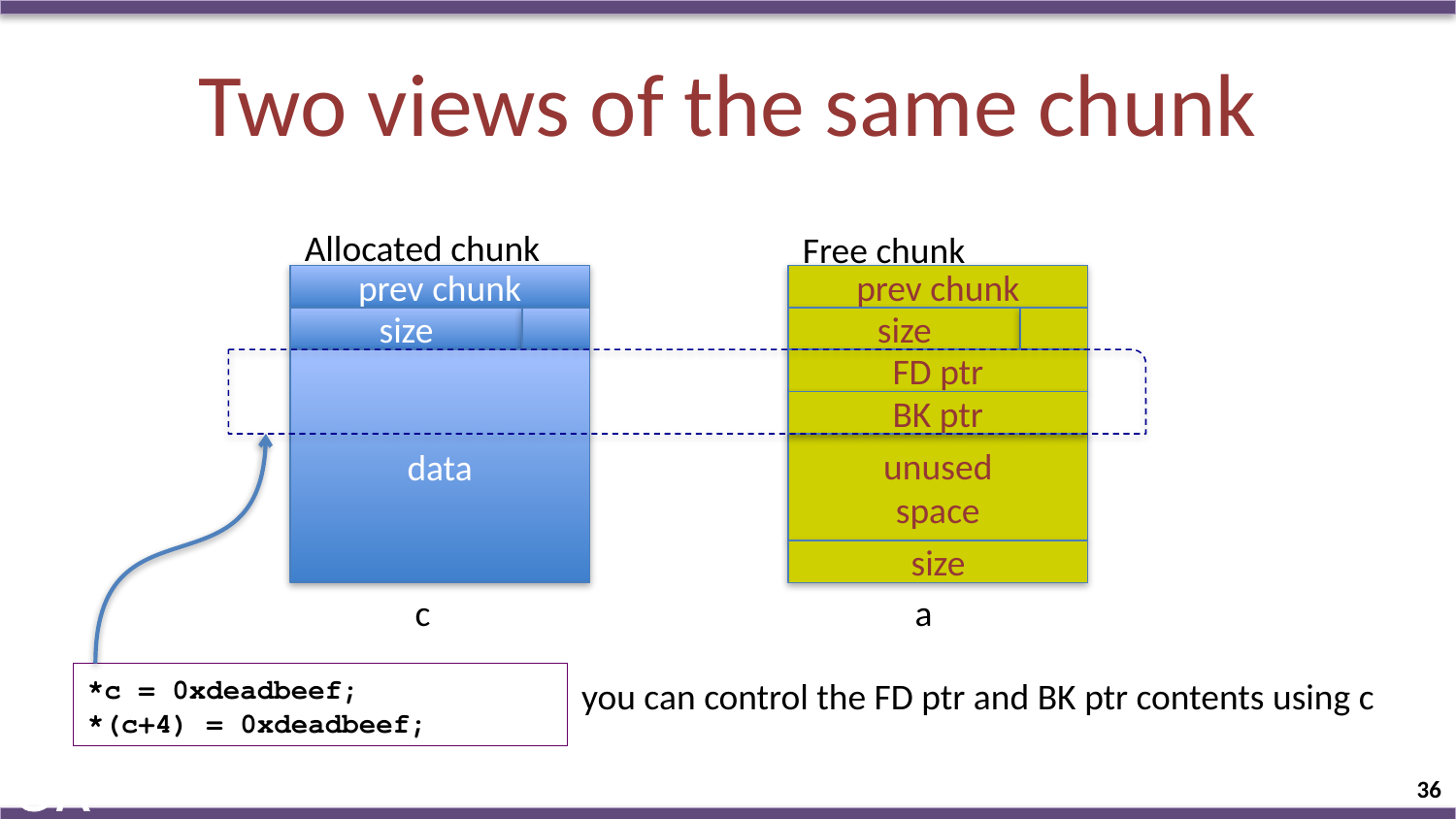

# Two views of the same chunk
Allocated chunk
Free chunk
prev chunk
prev chunk
size

size

data
FD ptr
BK ptr
unused
space
size
c
a
*c = 0xdeadbeef;
*(c+4) = 0xdeadbeef;
you can control the FD ptr and BK ptr contents using c
36